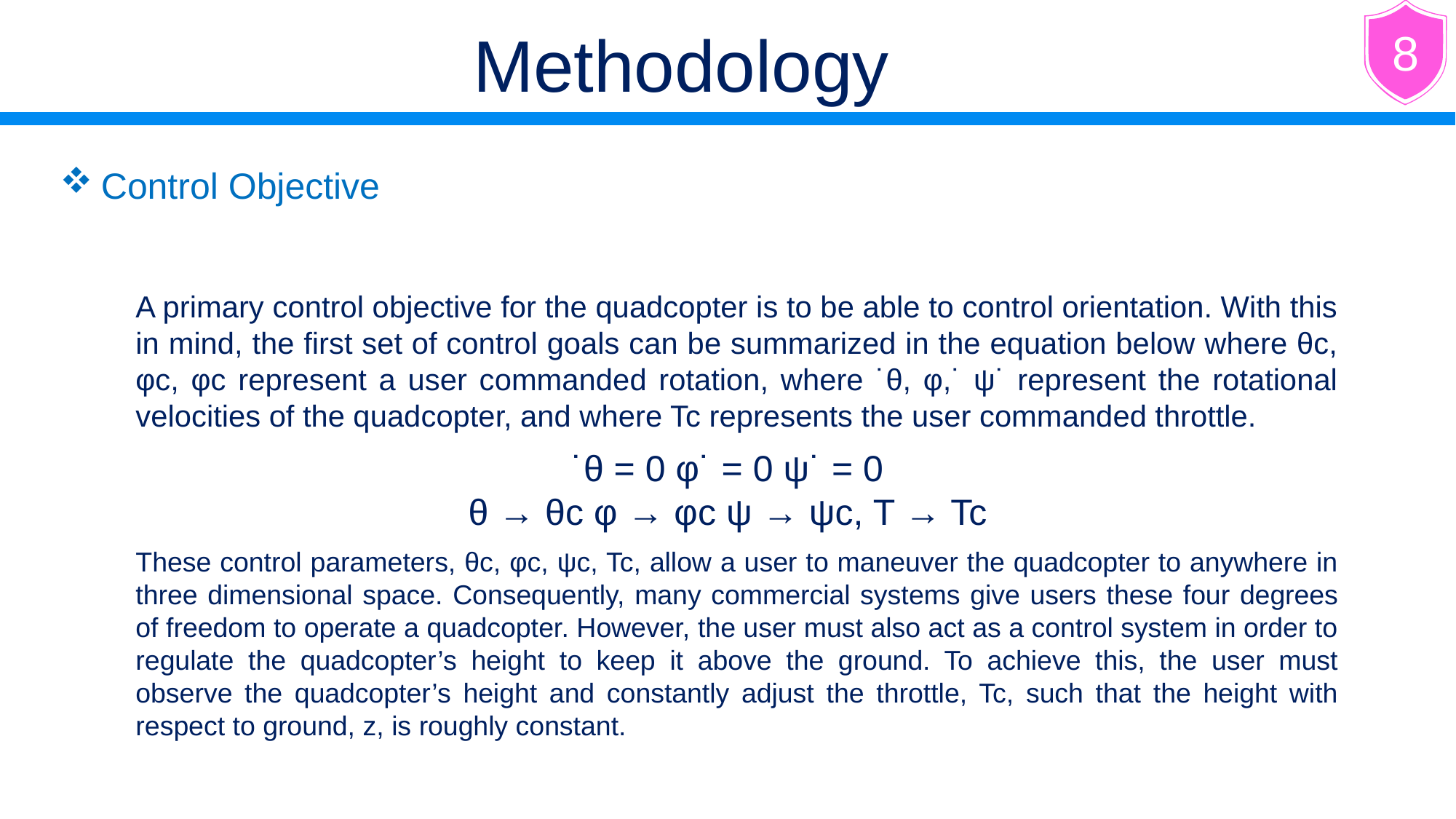

Methodology
8

Control Objective
A primary control objective for the quadcopter is to be able to control orientation. With this in mind, the first set of control goals can be summarized in the equation below where θc, φc, φc represent a user commanded rotation, where ˙θ, φ,˙ ψ˙ represent the rotational velocities of the quadcopter, and where Tc represents the user commanded throttle.
˙θ = 0 φ˙ = 0 ψ˙ = 0
θ → θc φ → φc ψ → ψc, T → Tc
These control parameters, θc, φc, ψc, Tc, allow a user to maneuver the quadcopter to anywhere in three dimensional space. Consequently, many commercial systems give users these four degrees of freedom to operate a quadcopter. However, the user must also act as a control system in order to regulate the quadcopter’s height to keep it above the ground. To achieve this, the user must observe the quadcopter’s height and constantly adjust the throttle, Tc, such that the height with respect to ground, z, is roughly constant.